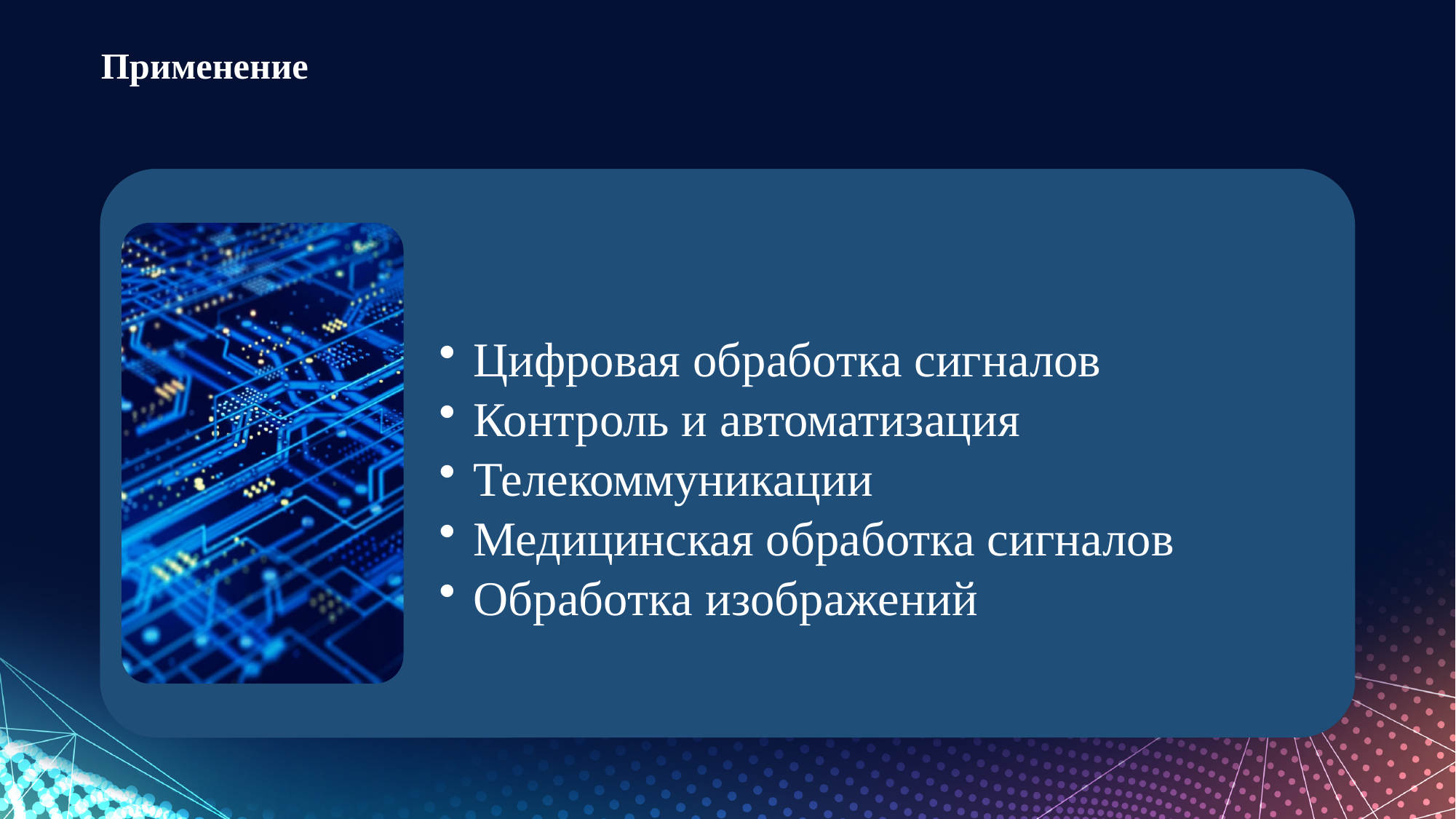

# Применение

Цифровая обработка сигналов
Контроль и автоматизация
Телекоммуникации
Медицинская обработка сигналов
Обработка изображений